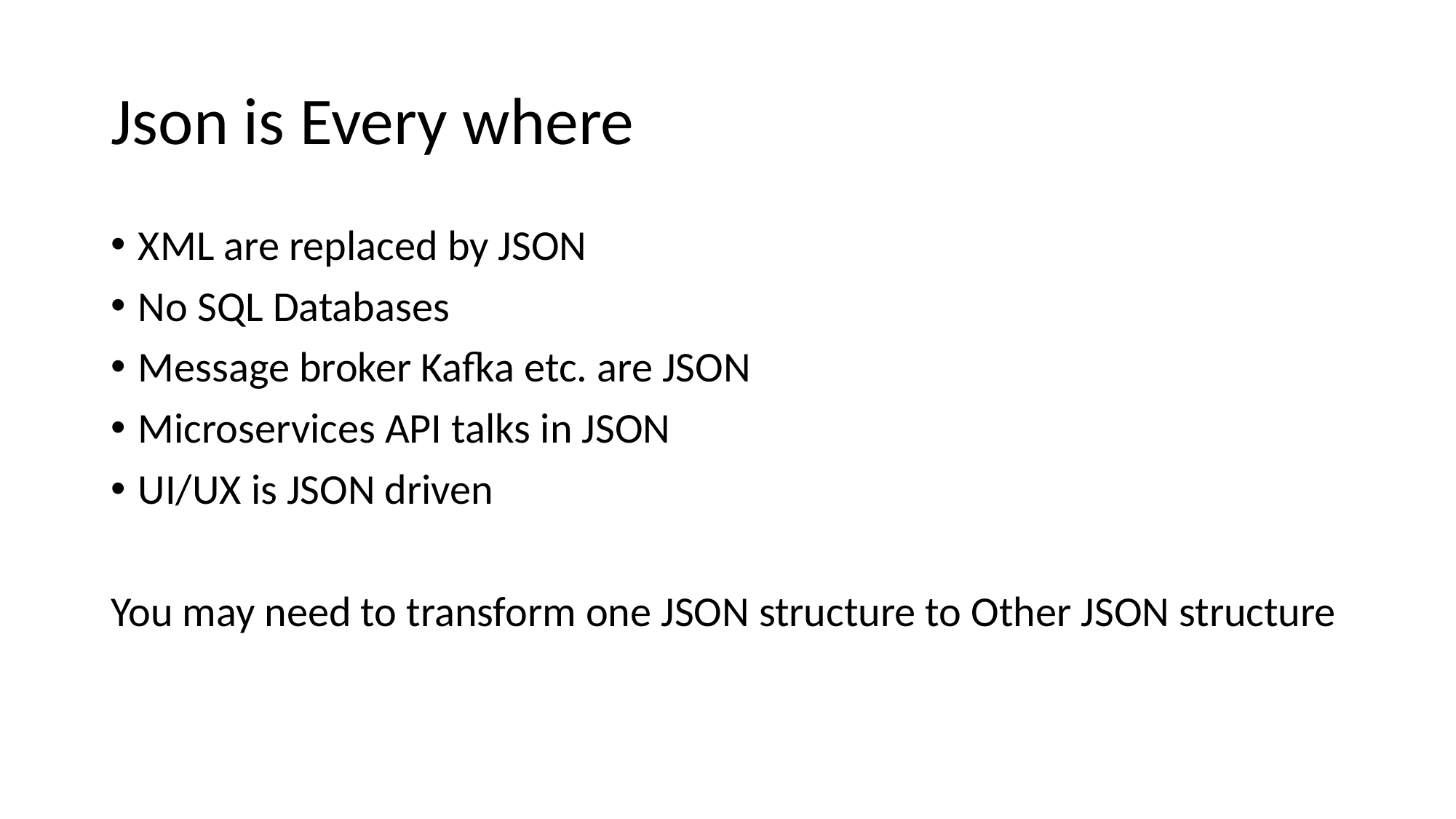

# Json is Every where
XML are replaced by JSON
No SQL Databases
Message broker Kafka etc. are JSON
Microservices API talks in JSON
UI/UX is JSON driven

You may need to transform one JSON structure to Other JSON structure